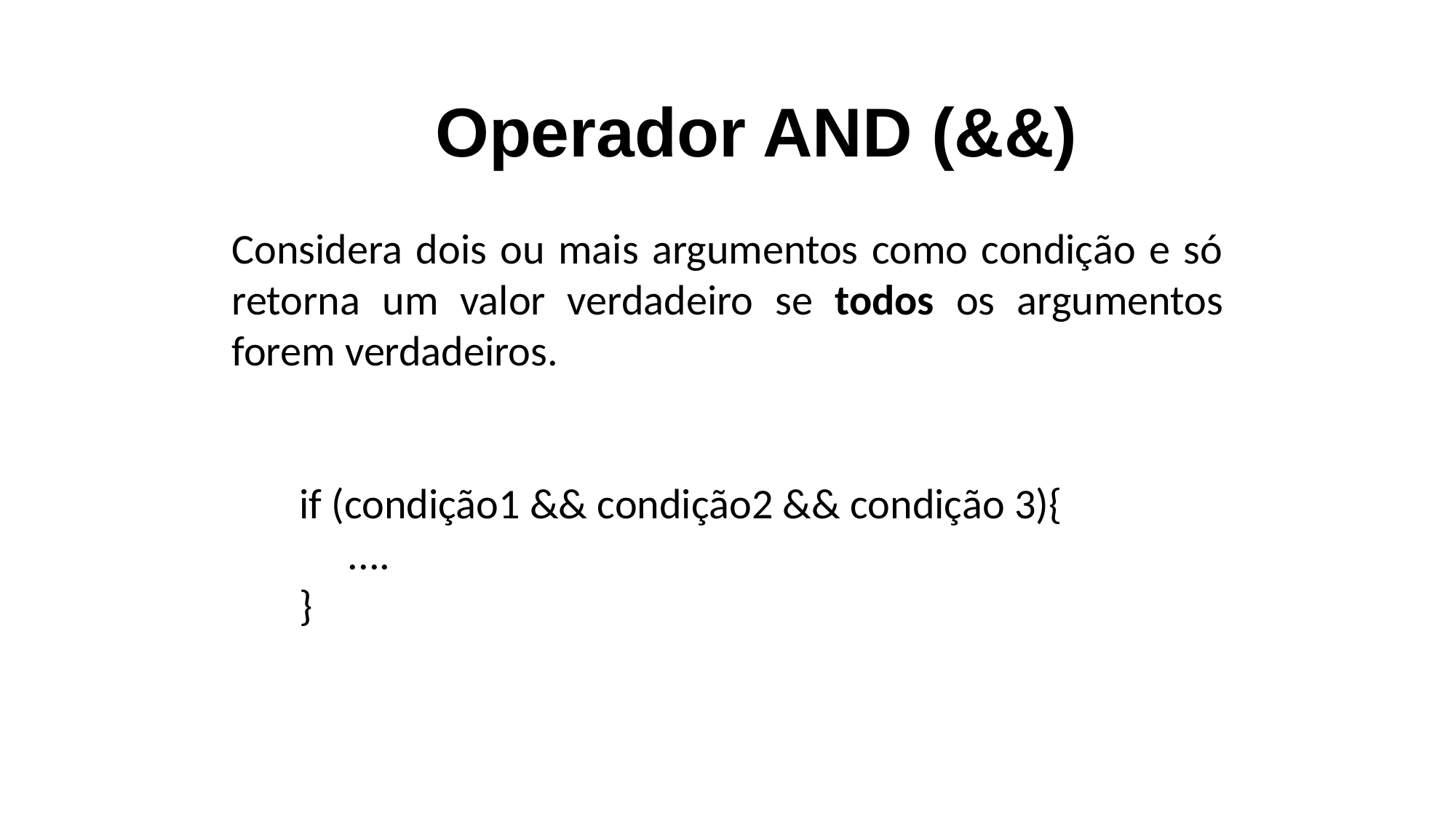

# Operador AND (&&)
Considera dois ou mais argumentos como condição e só retorna um valor verdadeiro se todos os argumentos forem verdadeiros.

       if (condição1 && condição2 && condição 3){
            ....
       }